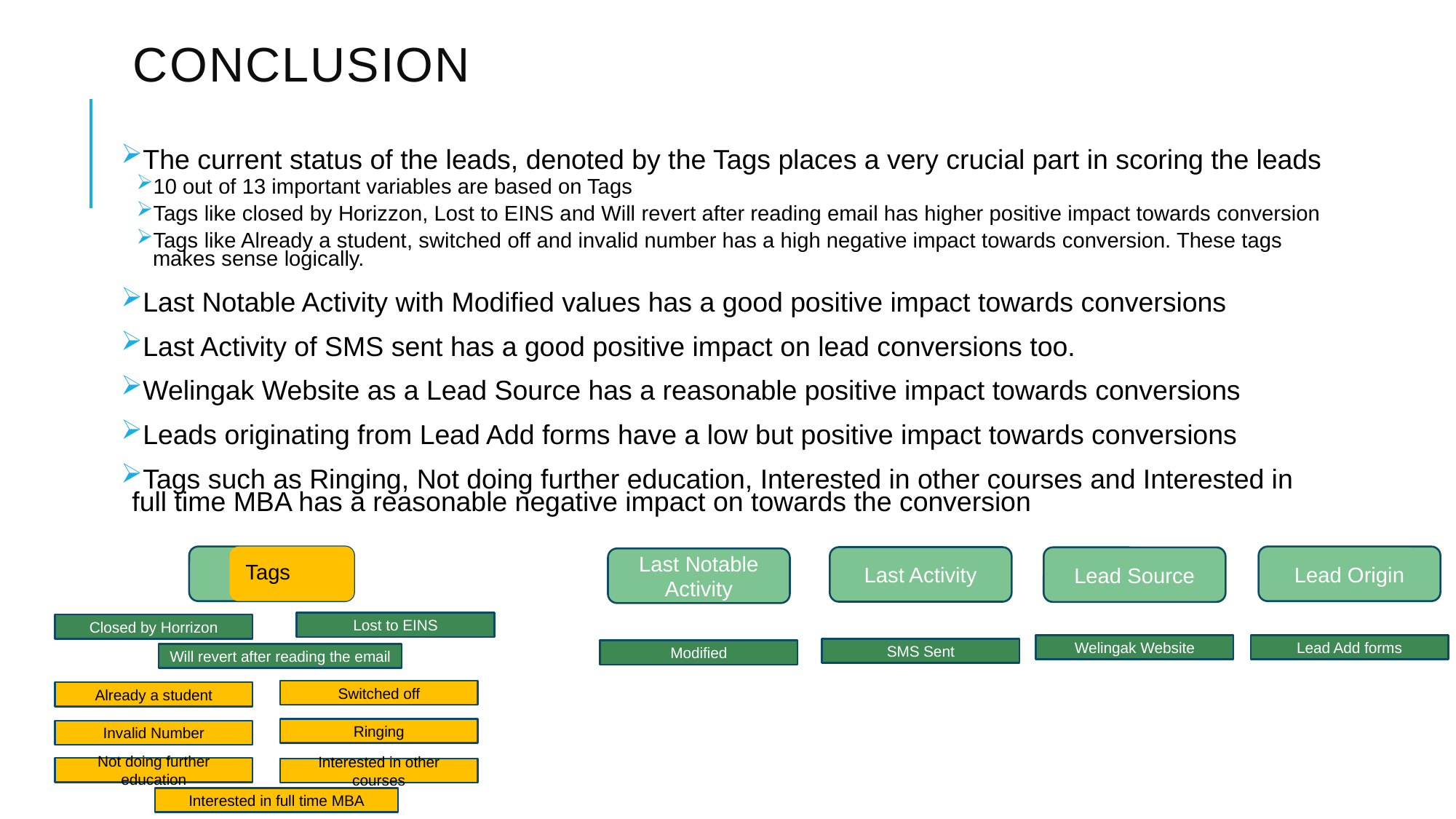

Conclusion
The current status of the leads, denoted by the Tags places a very crucial part in scoring the leads
10 out of 13 important variables are based on Tags
Tags like closed by Horizzon, Lost to EINS and Will revert after reading email has higher positive impact towards conversion
Tags like Already a student, switched off and invalid number has a high negative impact towards conversion. These tags makes sense logically.
Last Notable Activity with Modified values has a good positive impact towards conversions
Last Activity of SMS sent has a good positive impact on lead conversions too.
Welingak Website as a Lead Source has a reasonable positive impact towards conversions
Leads originating from Lead Add forms have a low but positive impact towards conversions
Tags such as Ringing, Not doing further education, Interested in other courses and Interested in full time MBA has a reasonable negative impact on towards the conversion

Lead Origin
Last Activity
Lead Source
Last Notable Activity
Tags
Lost to EINS
Closed by Horrizon
Welingak Website
Lead Add forms
SMS Sent
Modified
Will revert after reading the email
Switched off
Already a student
Ringing
Invalid Number
Not doing further education
Interested in other courses
Interested in full time MBA